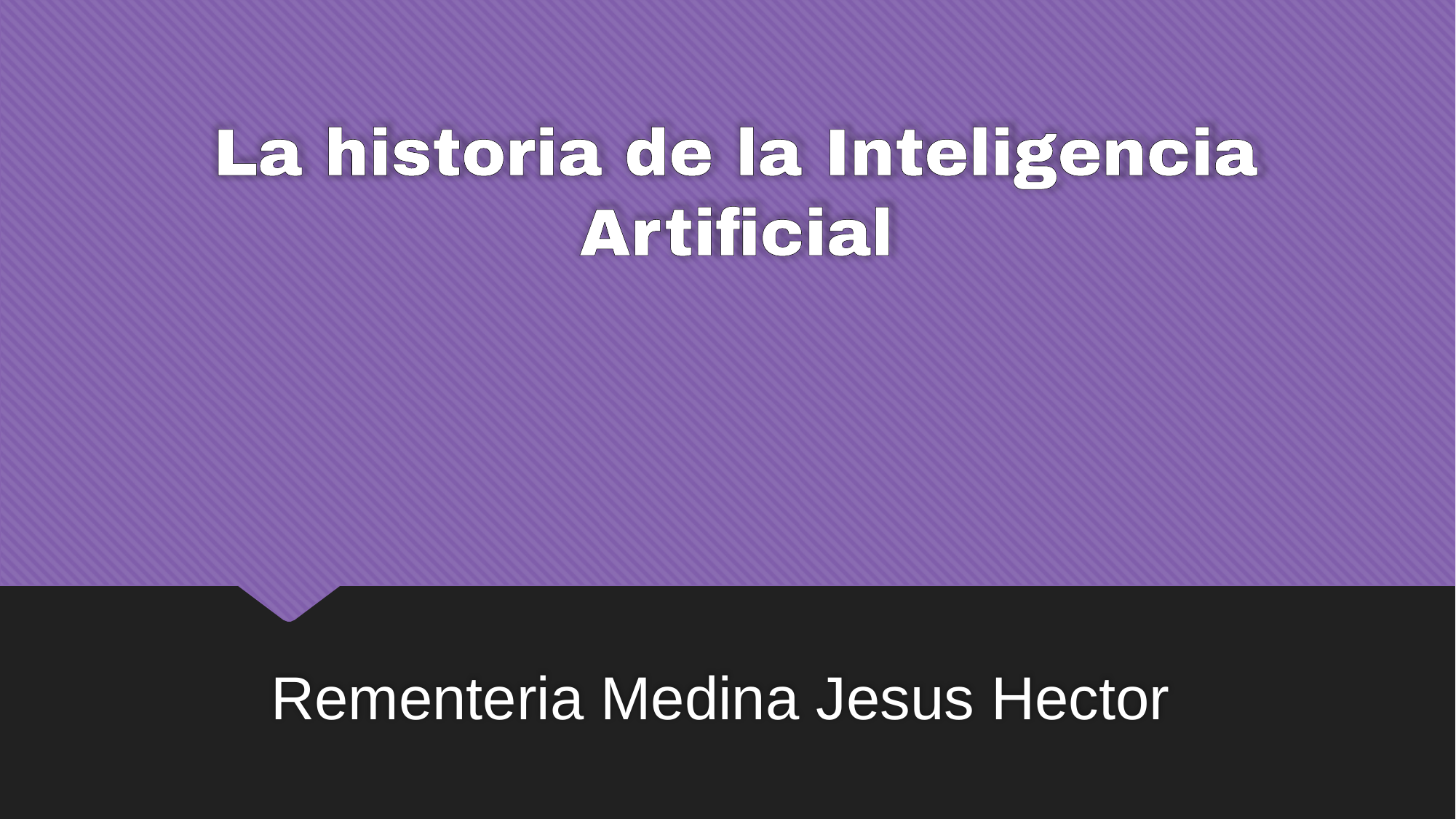

# La historia de la Inteligencia Artificial
Rementeria Medina Jesus Hector